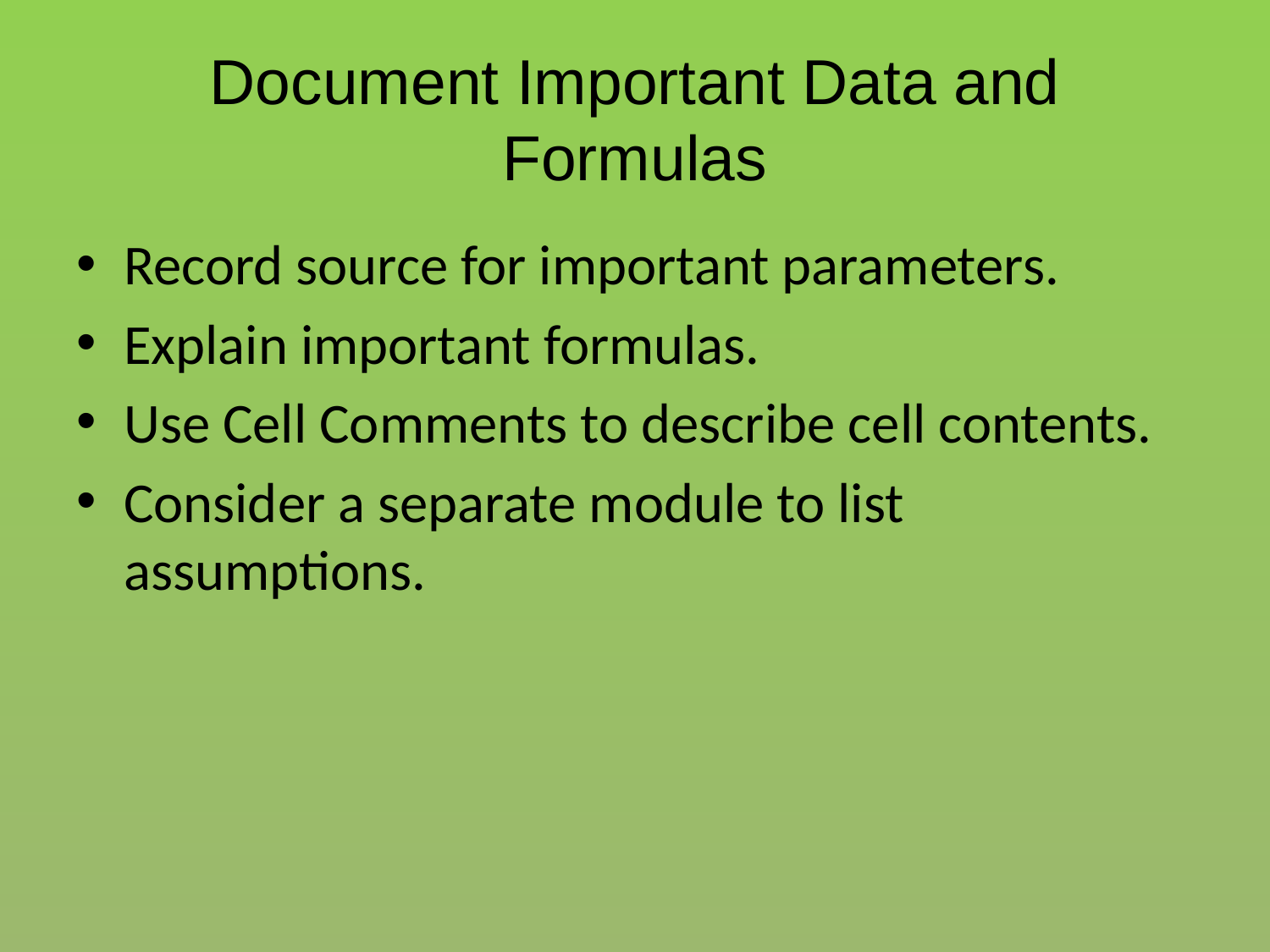

# Document Important Data and Formulas
Record source for important parameters.
Explain important formulas.
Use Cell Comments to describe cell contents.
Consider a separate module to list assumptions.